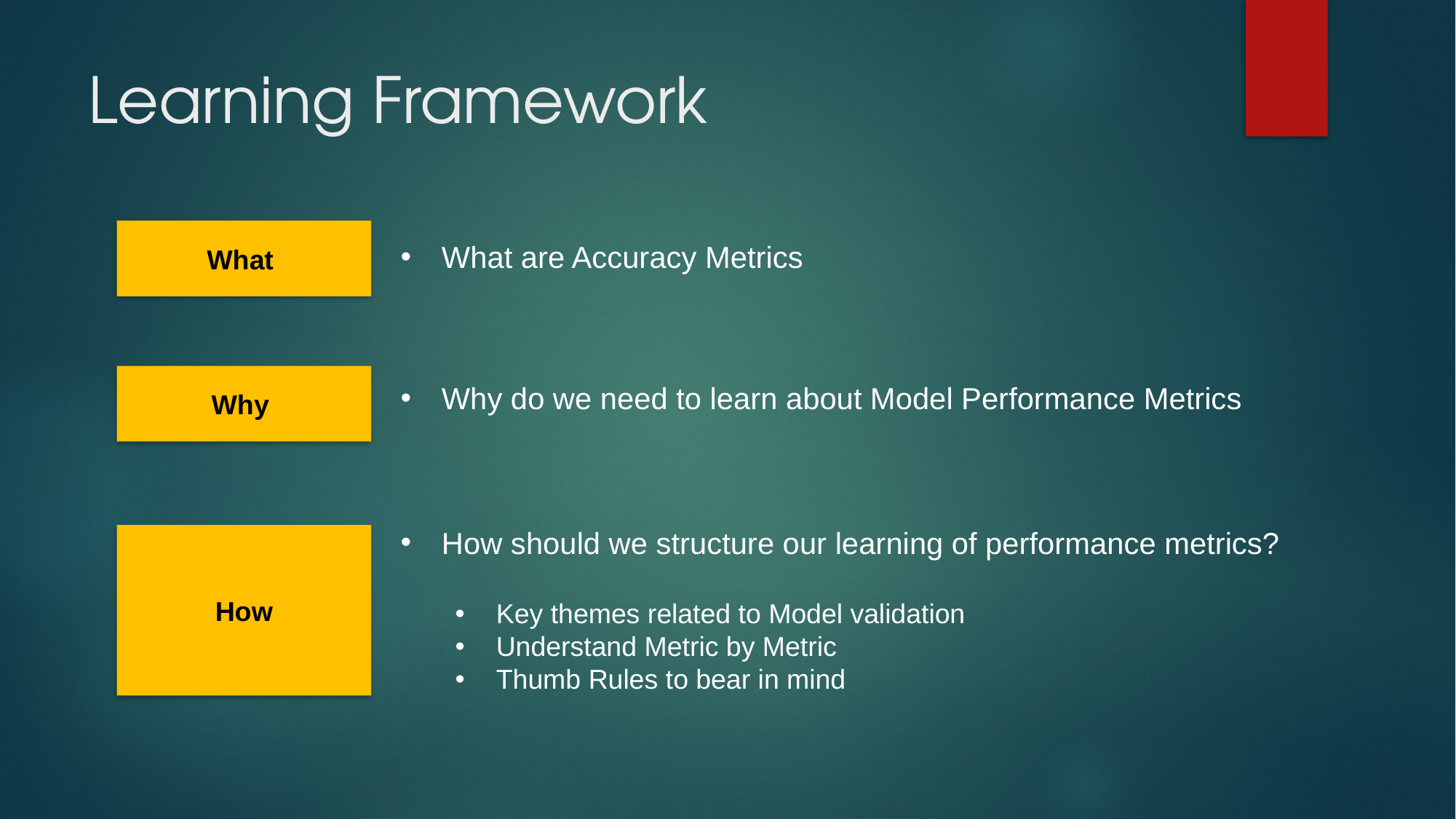

# Learning Framework
What
What are Accuracy Metrics
Why
Why do we need to learn about Model Performance Metrics
How should we structure our learning of performance metrics?

Key themes related to Model validation
Understand Metric by Metric
Thumb Rules to bear in mind
How